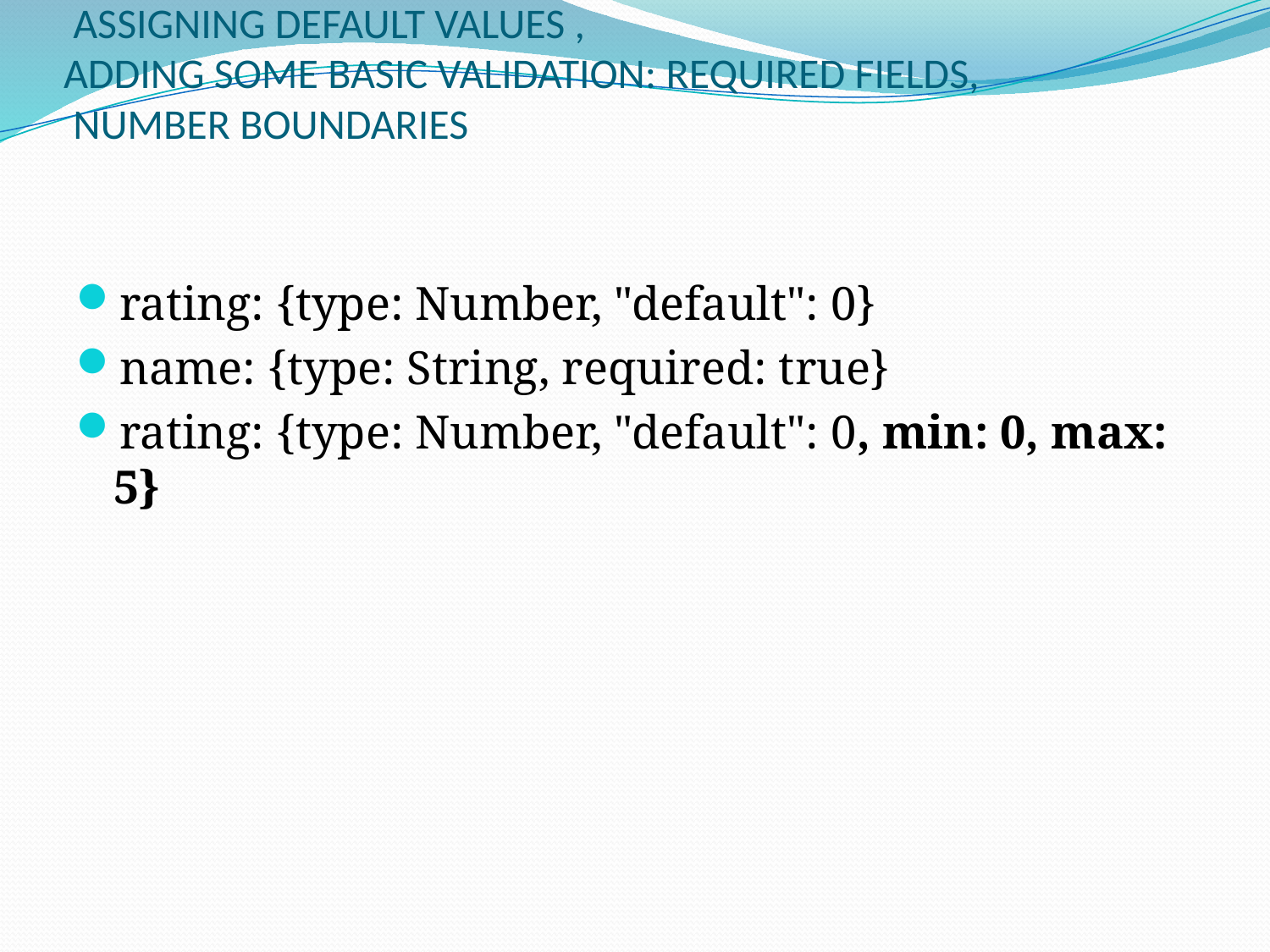

# ASSIGNING DEFAULT VALUES , ADDING SOME BASIC VALIDATION: REQUIRED FIELDS, NUMBER BOUNDARIES
rating: {type: Number, "default": 0}
name: {type: String, required: true}
rating: {type: Number, "default": 0, min: 0, max: 5}